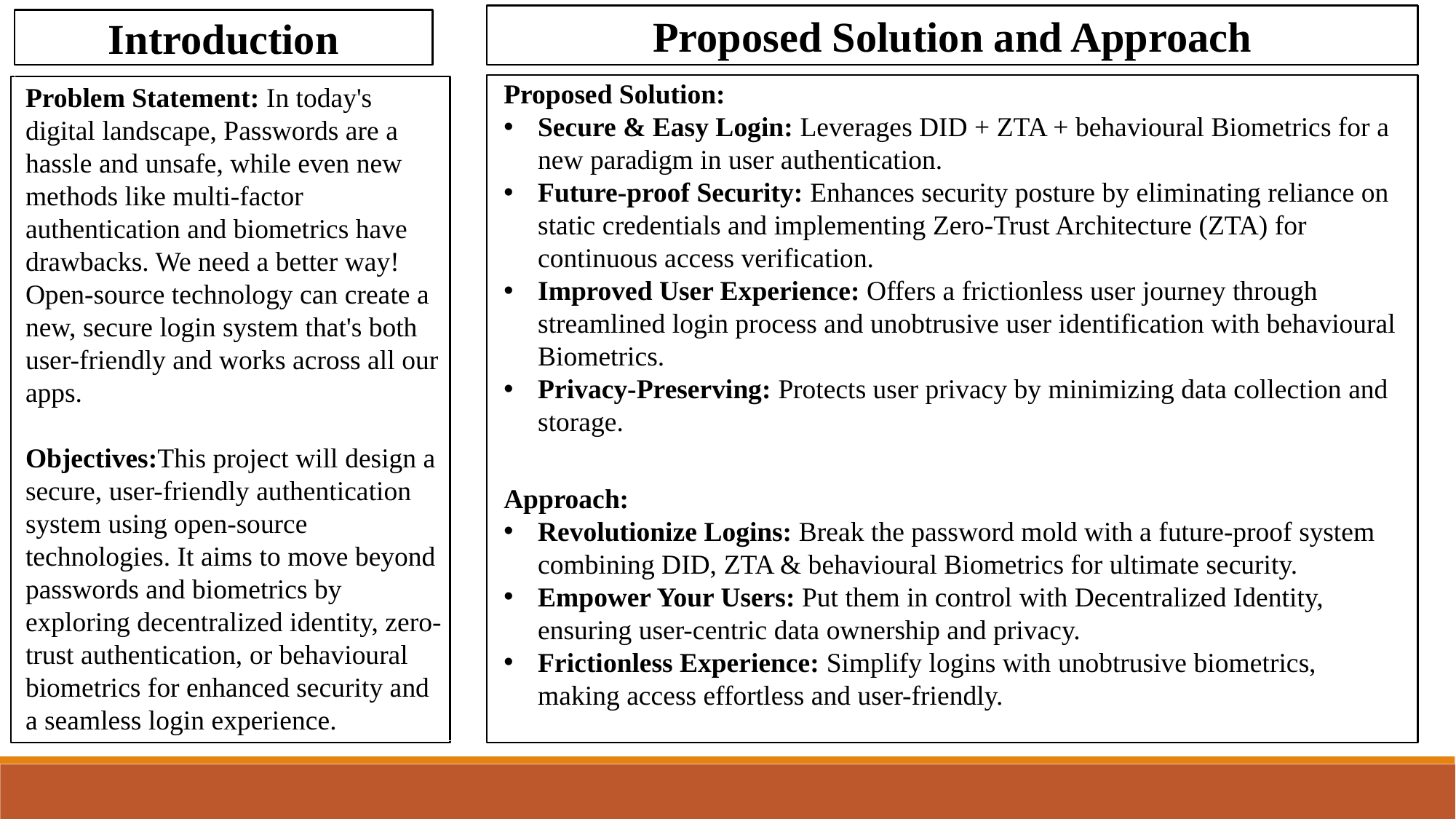

Proposed Solution and Approach
Introduction
Proposed Solution:
Secure & Easy Login: Leverages DID + ZTA + behavioural Biometrics for a new paradigm in user authentication.
Future-proof Security: Enhances security posture by eliminating reliance on static credentials and implementing Zero-Trust Architecture (ZTA) for continuous access verification.
Improved User Experience: Offers a frictionless user journey through streamlined login process and unobtrusive user identification with behavioural Biometrics.
Privacy-Preserving: Protects user privacy by minimizing data collection and storage.
Problem Statement: In today's digital landscape, Passwords are a hassle and unsafe, while even new methods like multi-factor authentication and biometrics have drawbacks. We need a better way! Open-source technology can create a new, secure login system that's both user-friendly and works across all our apps.

Objectives:This project will design a secure, user-friendly authentication system using open-source technologies. It aims to move beyond passwords and biometrics by exploring decentralized identity, zero-trust authentication, or behavioural biometrics for enhanced security and a seamless login experience.

Approach:
Revolutionize Logins: Break the password mold with a future-proof system combining DID, ZTA & behavioural Biometrics for ultimate security.
Empower Your Users: Put them in control with Decentralized Identity, ensuring user-centric data ownership and privacy.
Frictionless Experience: Simplify logins with unobtrusive biometrics, making access effortless and user-friendly.